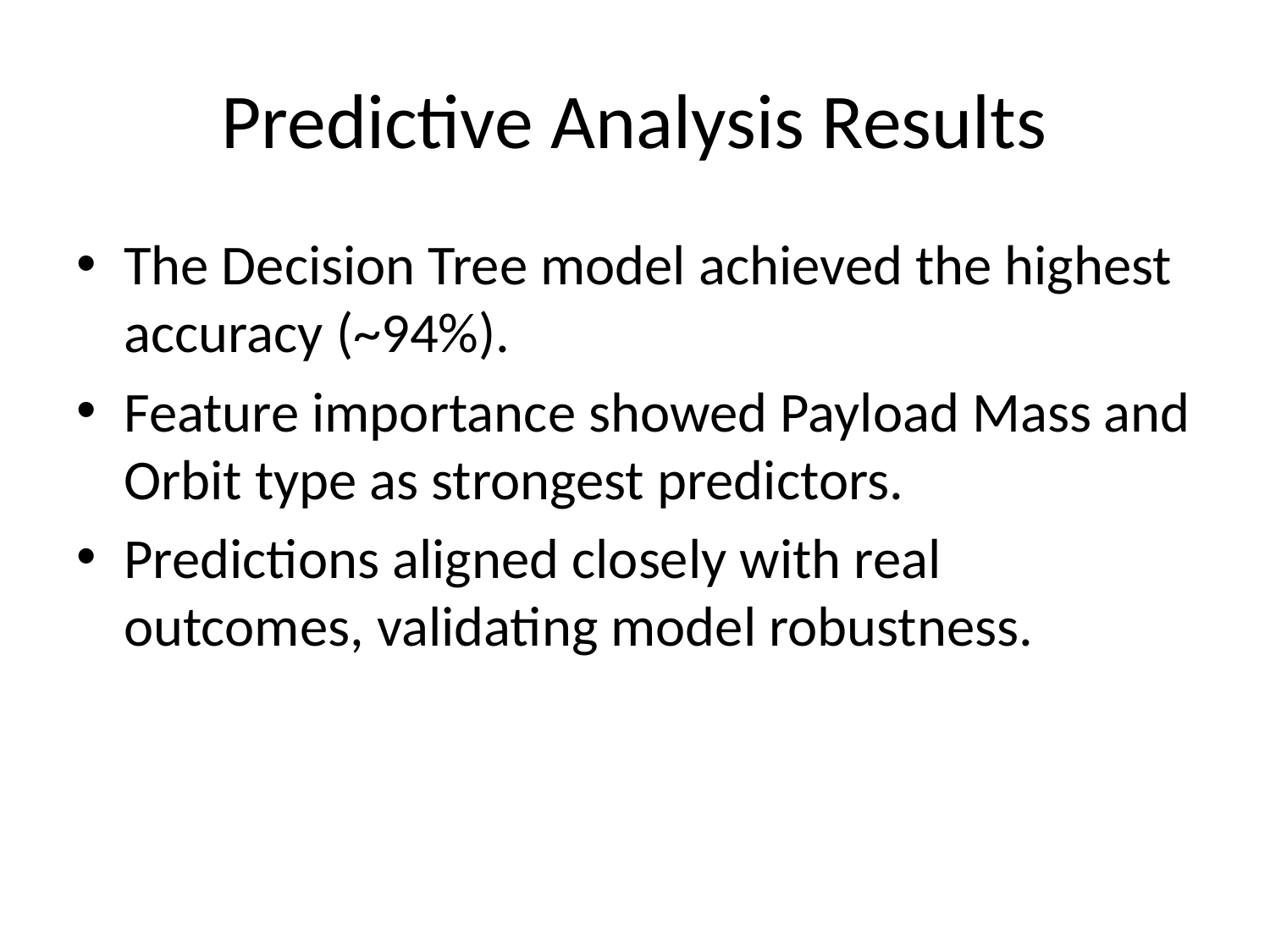

# Predictive Analysis Results
The Decision Tree model achieved the highest accuracy (~94%).
Feature importance showed Payload Mass and Orbit type as strongest predictors.
Predictions aligned closely with real outcomes, validating model robustness.